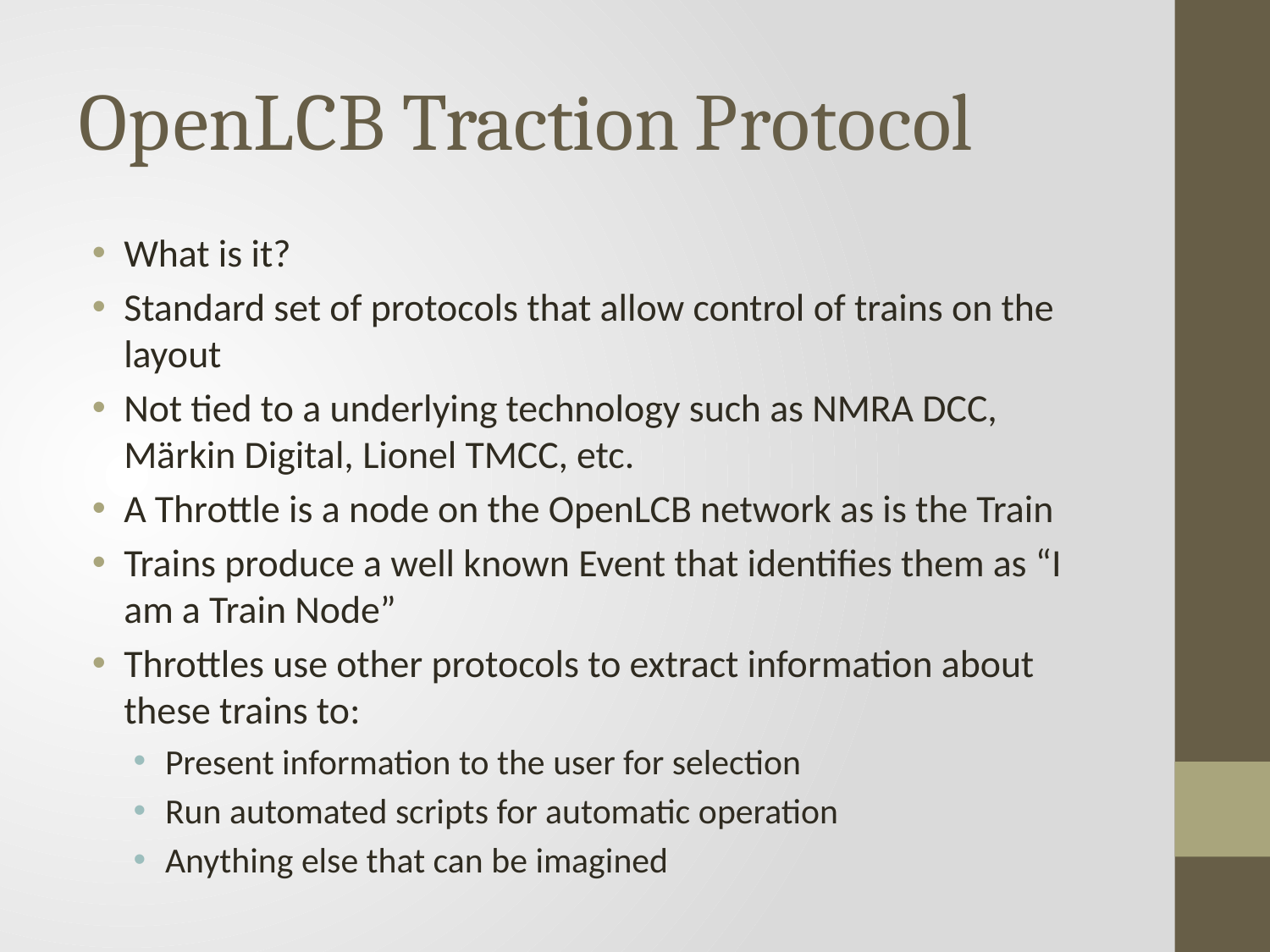

# OpenLCB Traction Protocol
What is it?
Standard set of protocols that allow control of trains on the layout
Not tied to a underlying technology such as NMRA DCC, Märkin Digital, Lionel TMCC, etc.
A Throttle is a node on the OpenLCB network as is the Train
Trains produce a well known Event that identifies them as “I am a Train Node”
Throttles use other protocols to extract information about these trains to:
Present information to the user for selection
Run automated scripts for automatic operation
Anything else that can be imagined